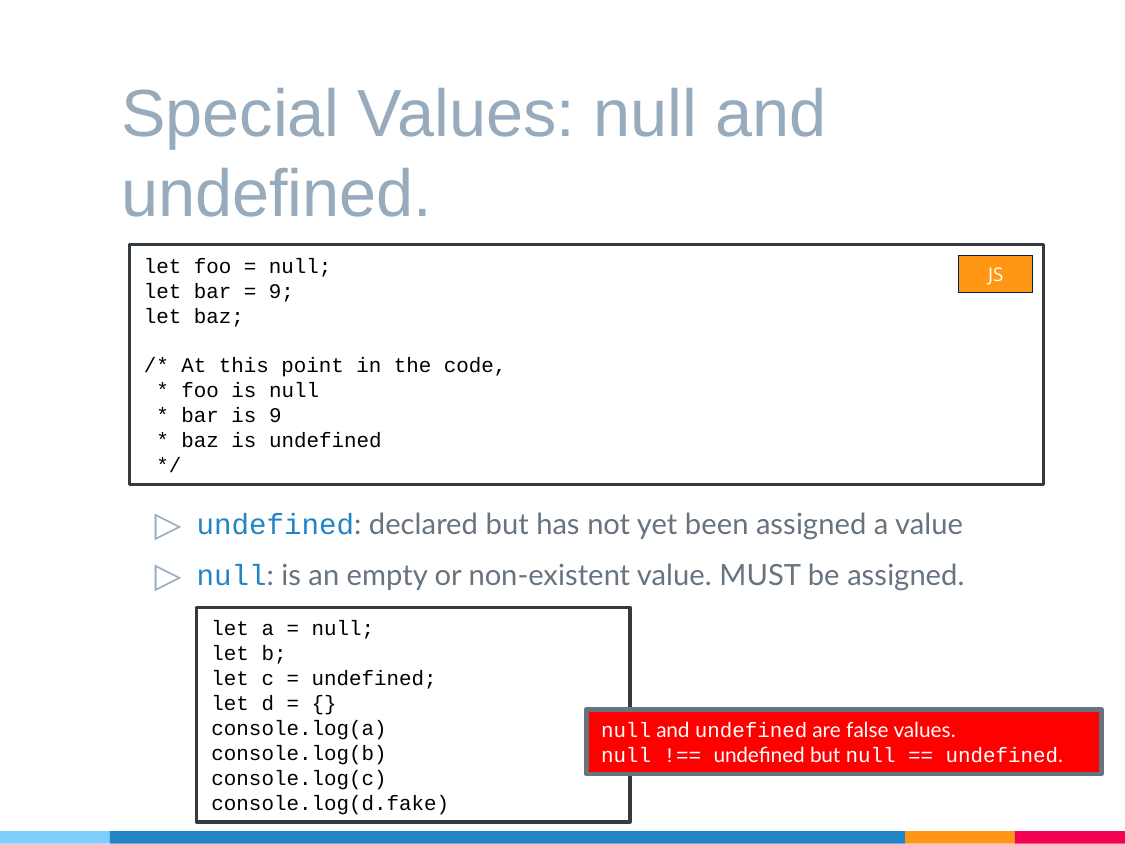

# Special Values: null and undefined.
let foo = null;
let bar = 9;
let baz;

/* At this point in the code,
 * foo is null
 * bar is 9
 * baz is undefined
 */
JS
undefined: declared but has not yet been assigned a value
null: is an empty or non-existent value. MUST be assigned.
let a = null;
let b;
let c = undefined;
let d = {}
console.log(a)
console.log(b)
console.log(c)
console.log(d.fake)
null and undefined are false values.
null !== undefined but null == undefined.